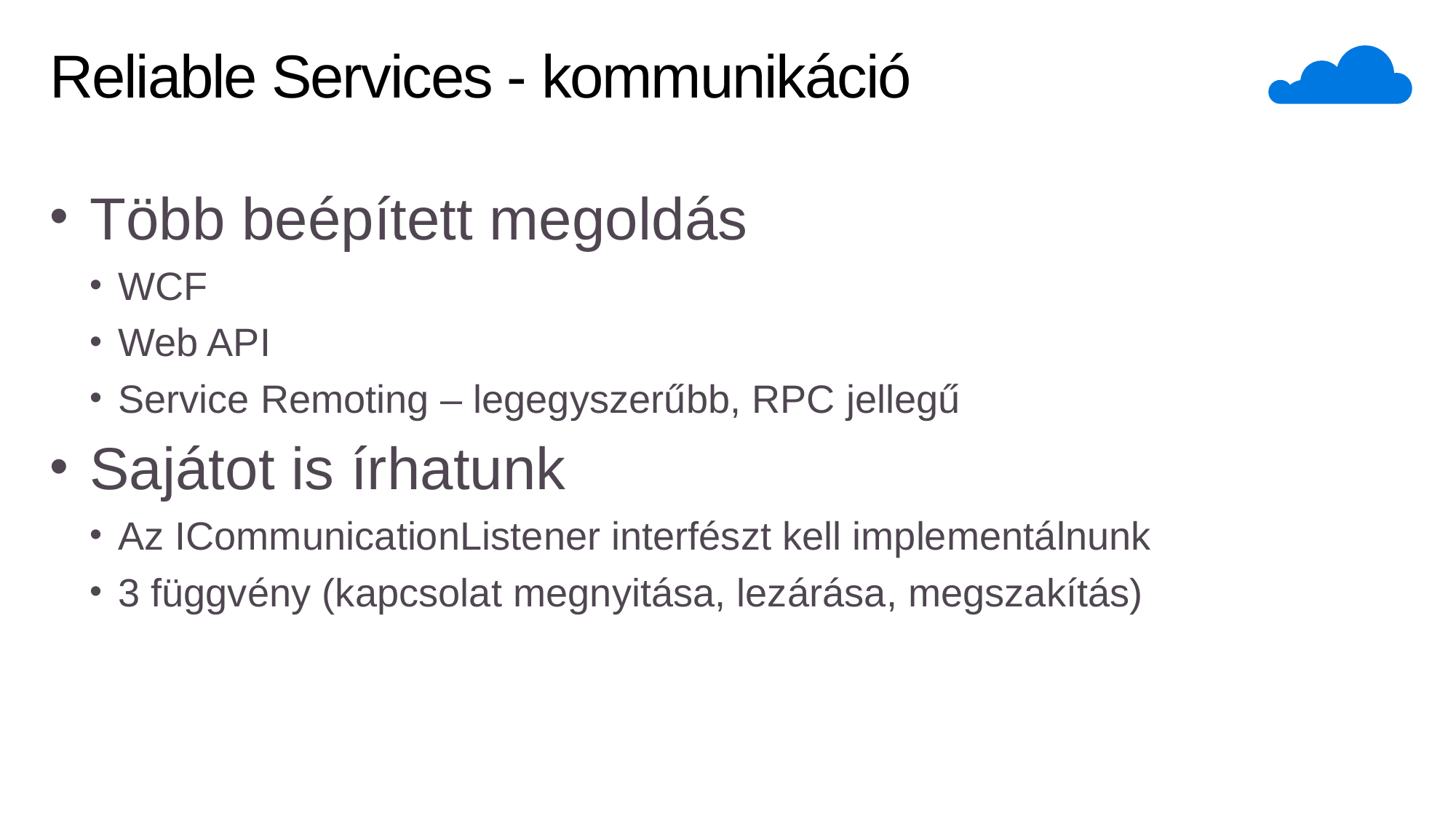

# Reliable Services - kommunikáció
Több beépített megoldás
WCF
Web API
Service Remoting – legegyszerűbb, RPC jellegű
Sajátot is írhatunk
Az ICommunicationListener interfészt kell implementálnunk
3 függvény (kapcsolat megnyitása, lezárása, megszakítás)